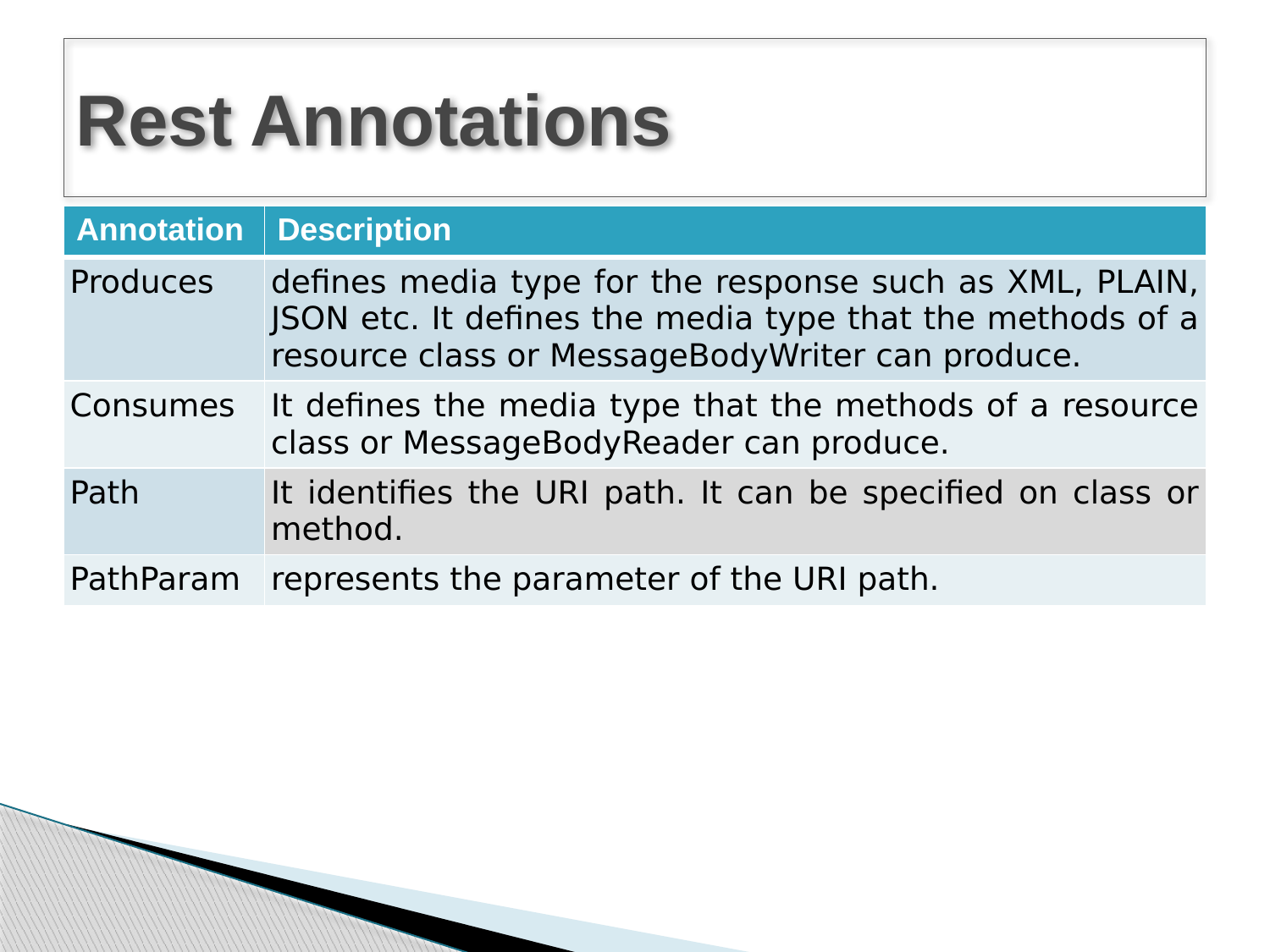

# Rest Annotations
| Annotation | Description |
| --- | --- |
| Produces | defines media type for the response such as XML, PLAIN, JSON etc. It defines the media type that the methods of a resource class or MessageBodyWriter can produce. |
| Consumes | It defines the media type that the methods of a resource class or MessageBodyReader can produce. |
| Path | It identifies the URI path. It can be specified on class or method. |
| PathParam | represents the parameter of the URI path. |